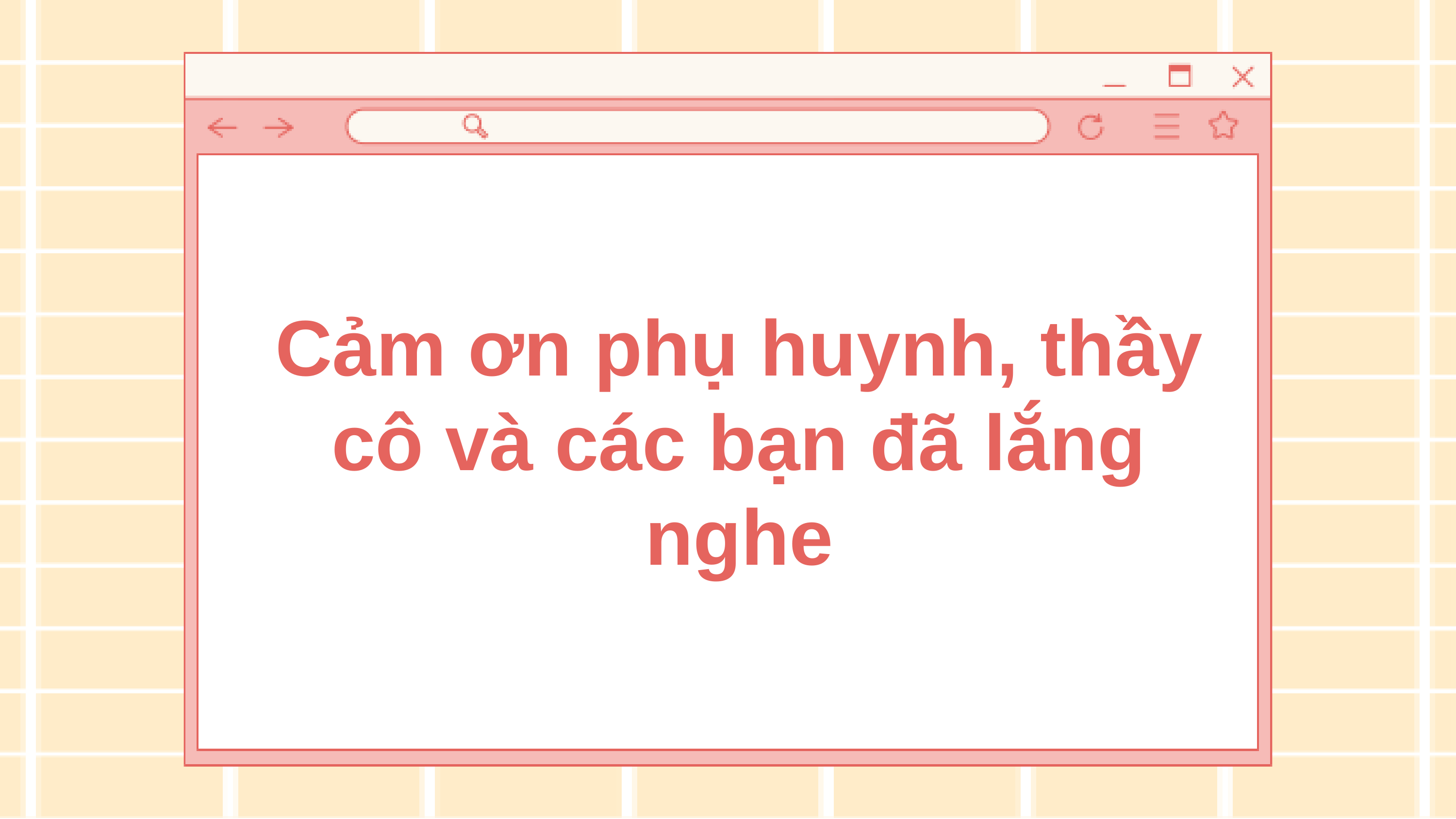

Cảm ơn phụ huynh, thầy cô và các bạn đã lắng nghe